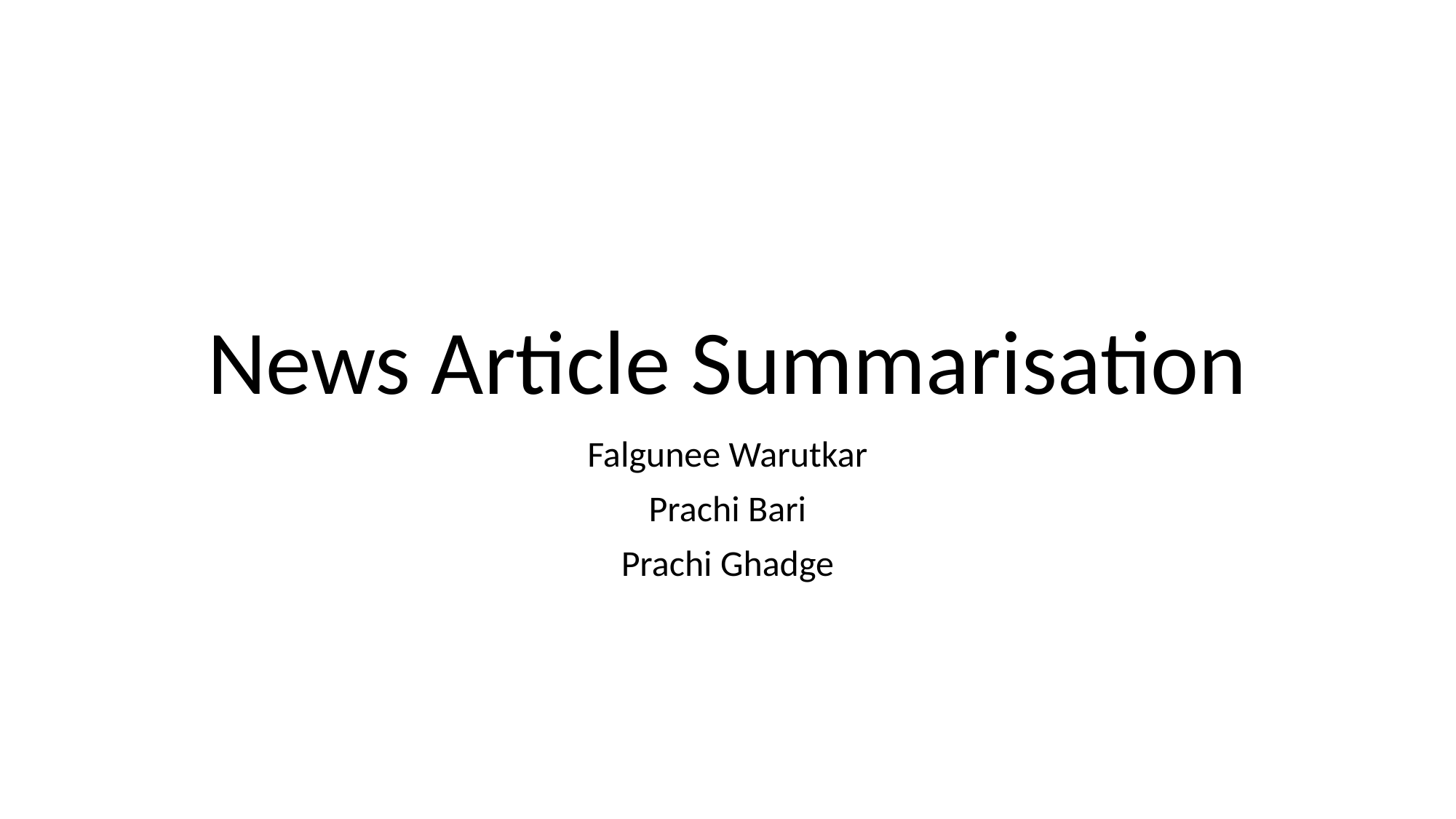

# News Article Summarisation
Falgunee Warutkar
Prachi Bari
Prachi Ghadge